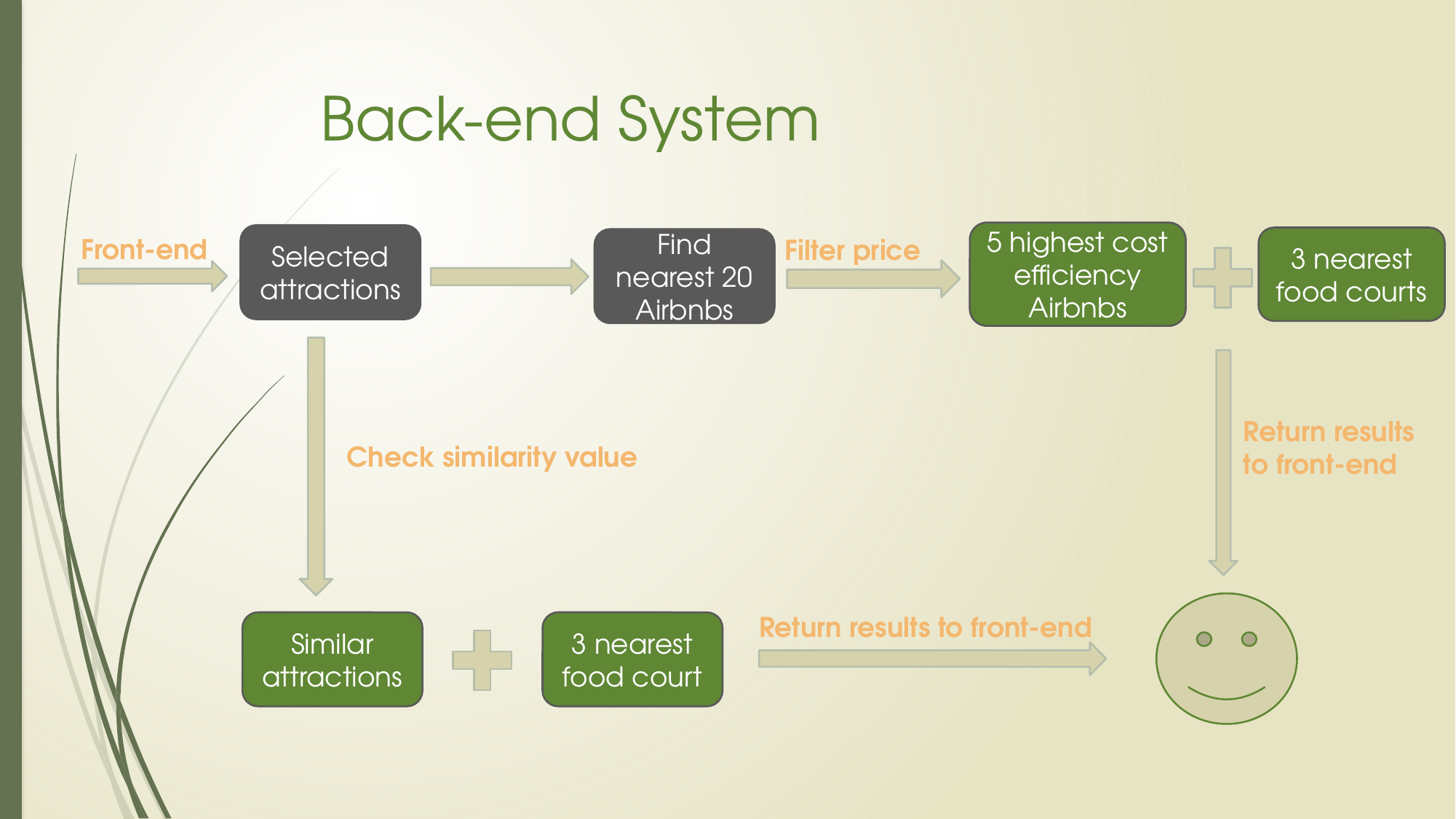

# Back-end System
5 highest cost efficiency Airbnbs
Selected attractions
Front-end
3 nearest food courts
Filter price
Find nearest 20 Airbnbs

Return results to front-end
Check similarity value

Return results to front-end
Similar attractions
3 nearest food court